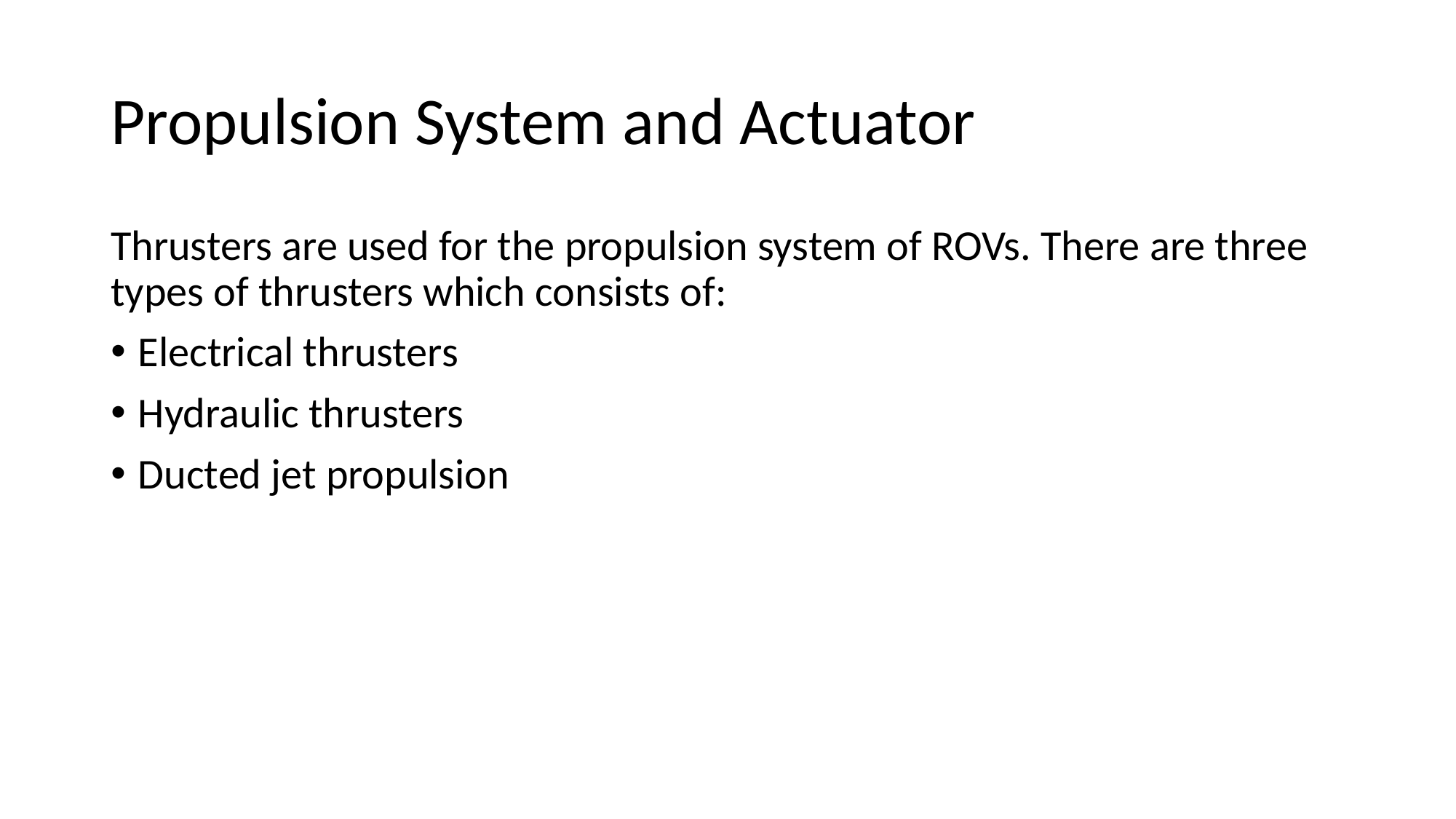

# Propulsion System and Actuator
Thrusters are used for the propulsion system of ROVs. There are three types of thrusters which consists of:
Electrical thrusters
Hydraulic thrusters
Ducted jet propulsion